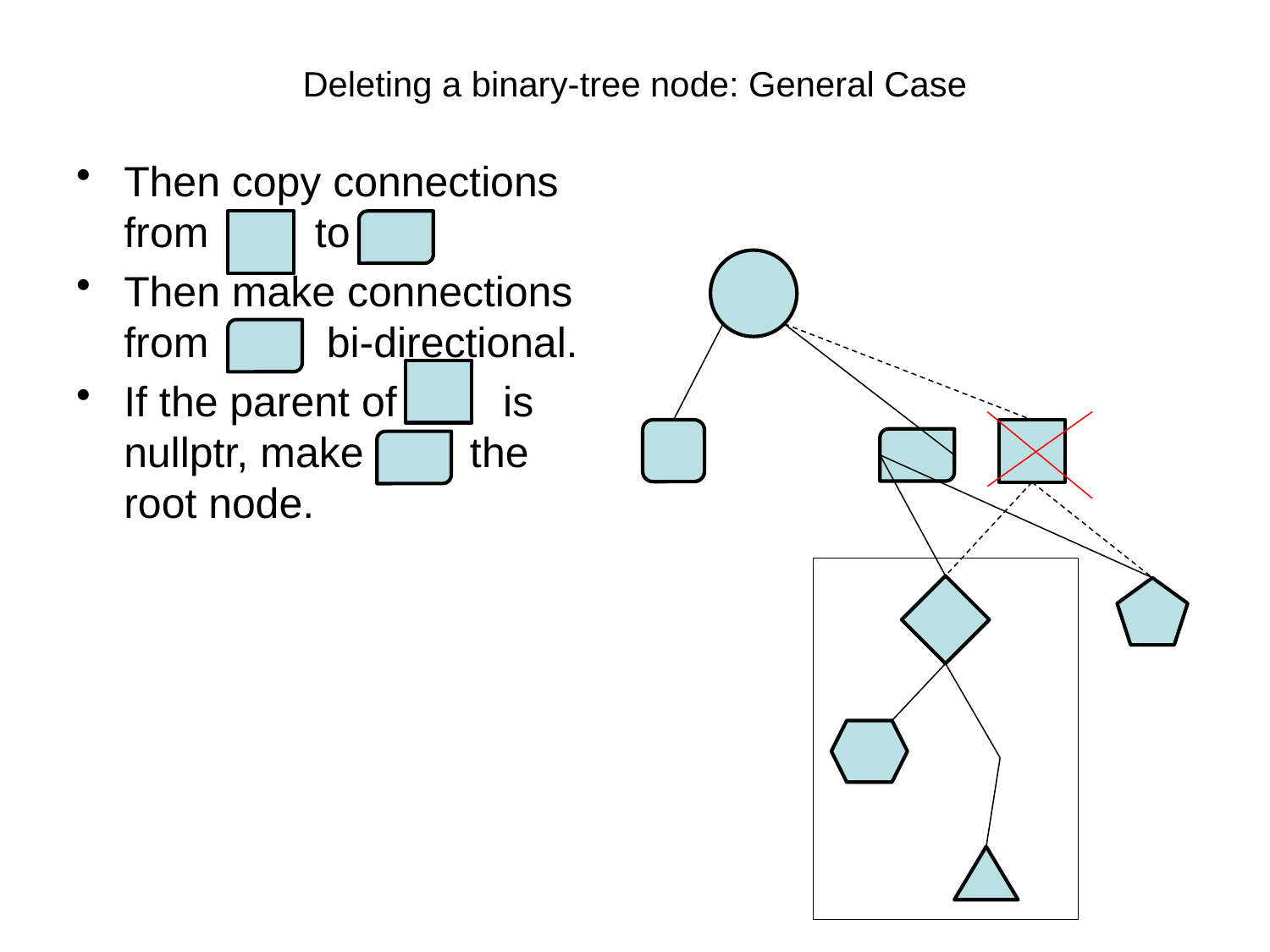

# Deleting a binary-tree node: General Case
Then copy connections from         to
Then make connections from          bi-directional.
If the parent of         is nullptr, make         the root node.